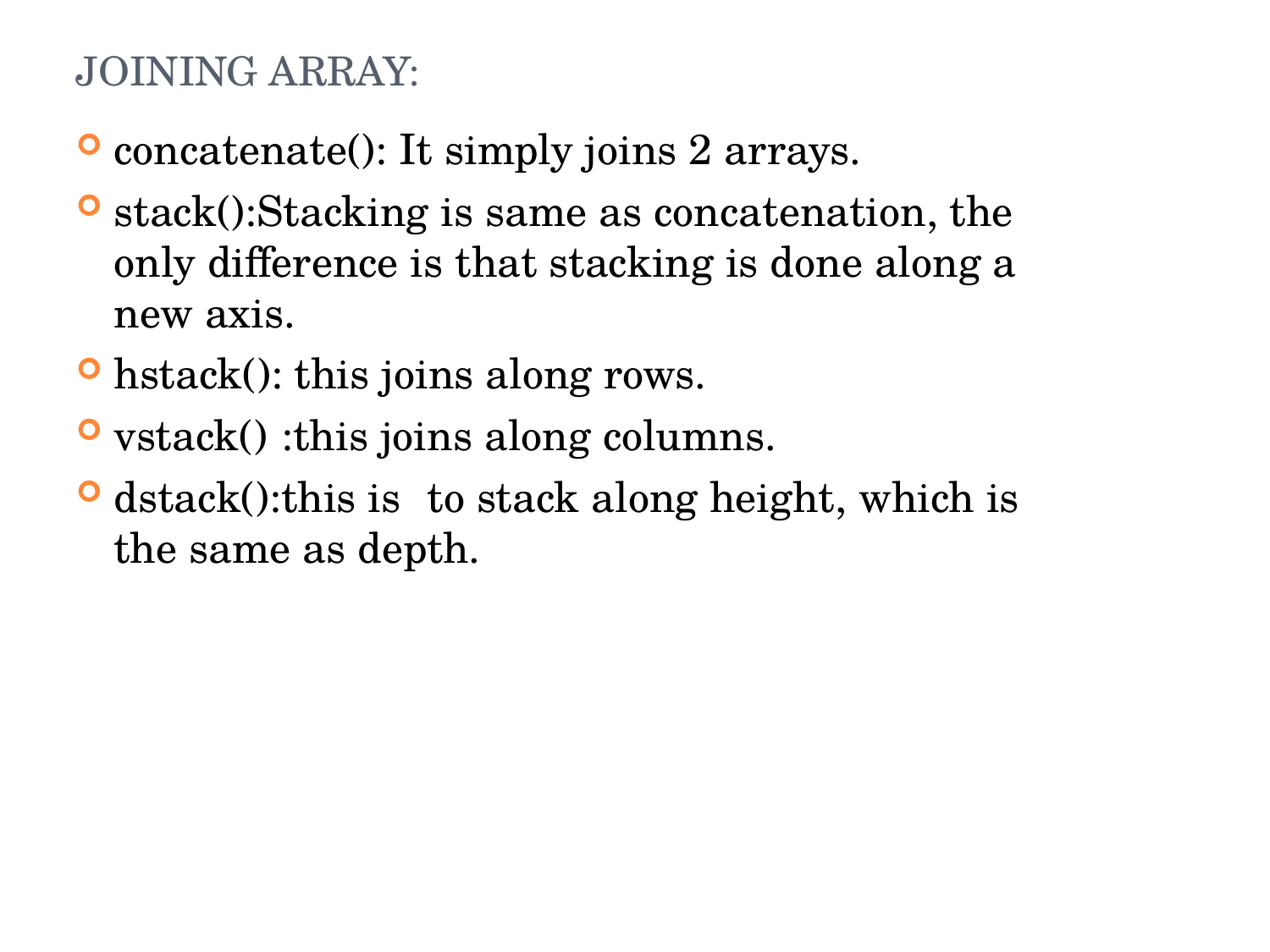

# Joining array:
concatenate(): It simply joins 2 arrays.
stack():Stacking is same as concatenation, the only difference is that stacking is done along a new axis.
hstack(): this joins along rows.
vstack() :this joins along columns.
dstack():this is  to stack along height, which is the same as depth.
25